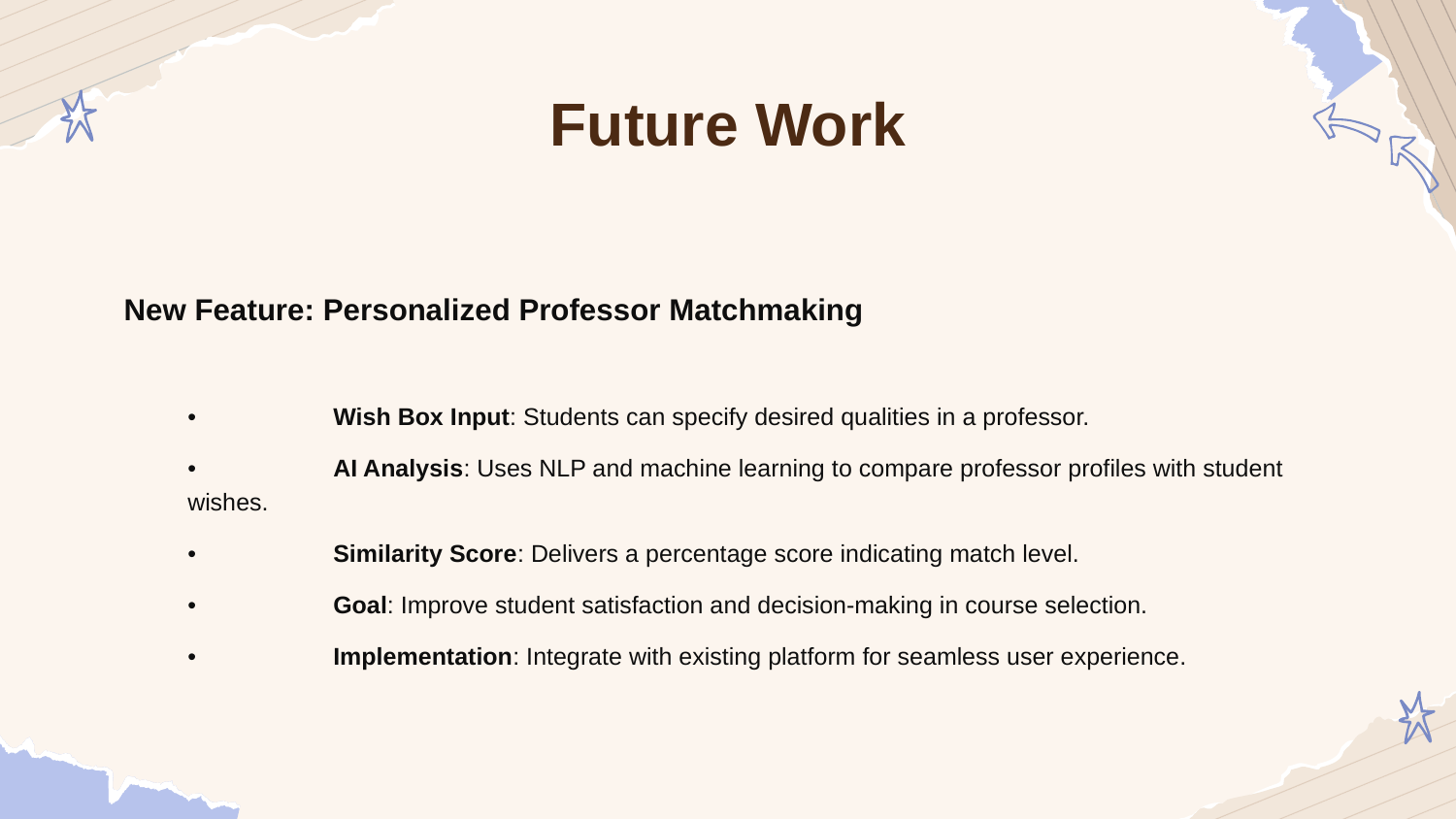

# Future Work
New Feature: Personalized Professor Matchmaking

	•	Wish Box Input: Students can specify desired qualities in a professor.
	•	AI Analysis: Uses NLP and machine learning to compare professor profiles with student wishes.
	•	Similarity Score: Delivers a percentage score indicating match level.
	•	Goal: Improve student satisfaction and decision-making in course selection.
	•	Implementation: Integrate with existing platform for seamless user experience.